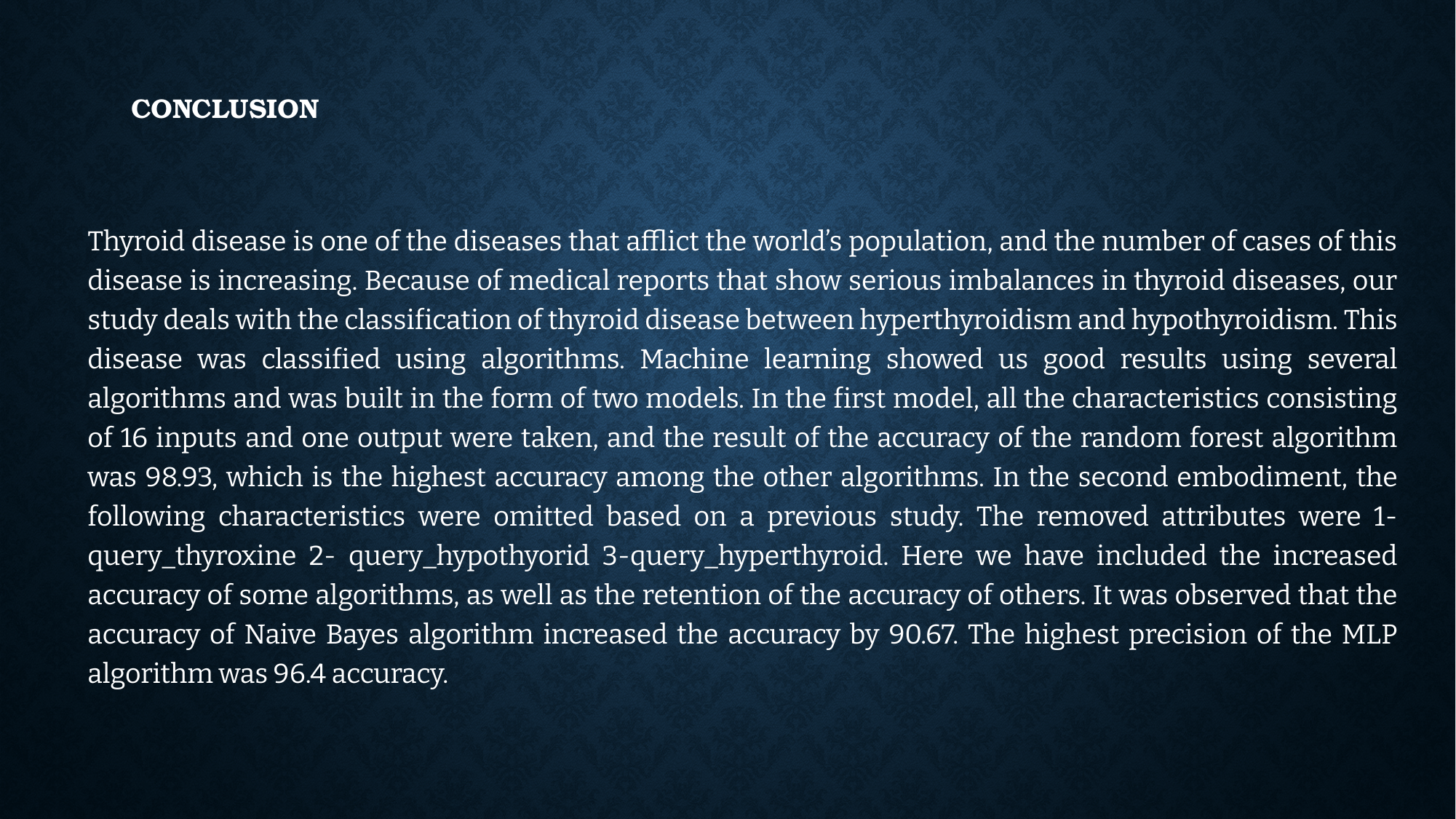

# Conclusion
Thyroid disease is one of the diseases that afflict the world’s population, and the number of cases of this disease is increasing. Because of medical reports that show serious imbalances in thyroid diseases, our study deals with the classification of thyroid disease between hyperthyroidism and hypothyroidism. This disease was classified using algorithms. Machine learning showed us good results using several algorithms and was built in the form of two models. In the first model, all the characteristics consisting of 16 inputs and one output were taken, and the result of the accuracy of the random forest algorithm was 98.93, which is the highest accuracy among the other algorithms. In the second embodiment, the following characteristics were omitted based on a previous study. The removed attributes were 1- query_thyroxine 2- query_hypothyorid 3-query_hyperthyroid. Here we have included the increased accuracy of some algorithms, as well as the retention of the accuracy of others. It was observed that the accuracy of Naive Bayes algorithm increased the accuracy by 90.67. The highest precision of the MLP algorithm was 96.4 accuracy.